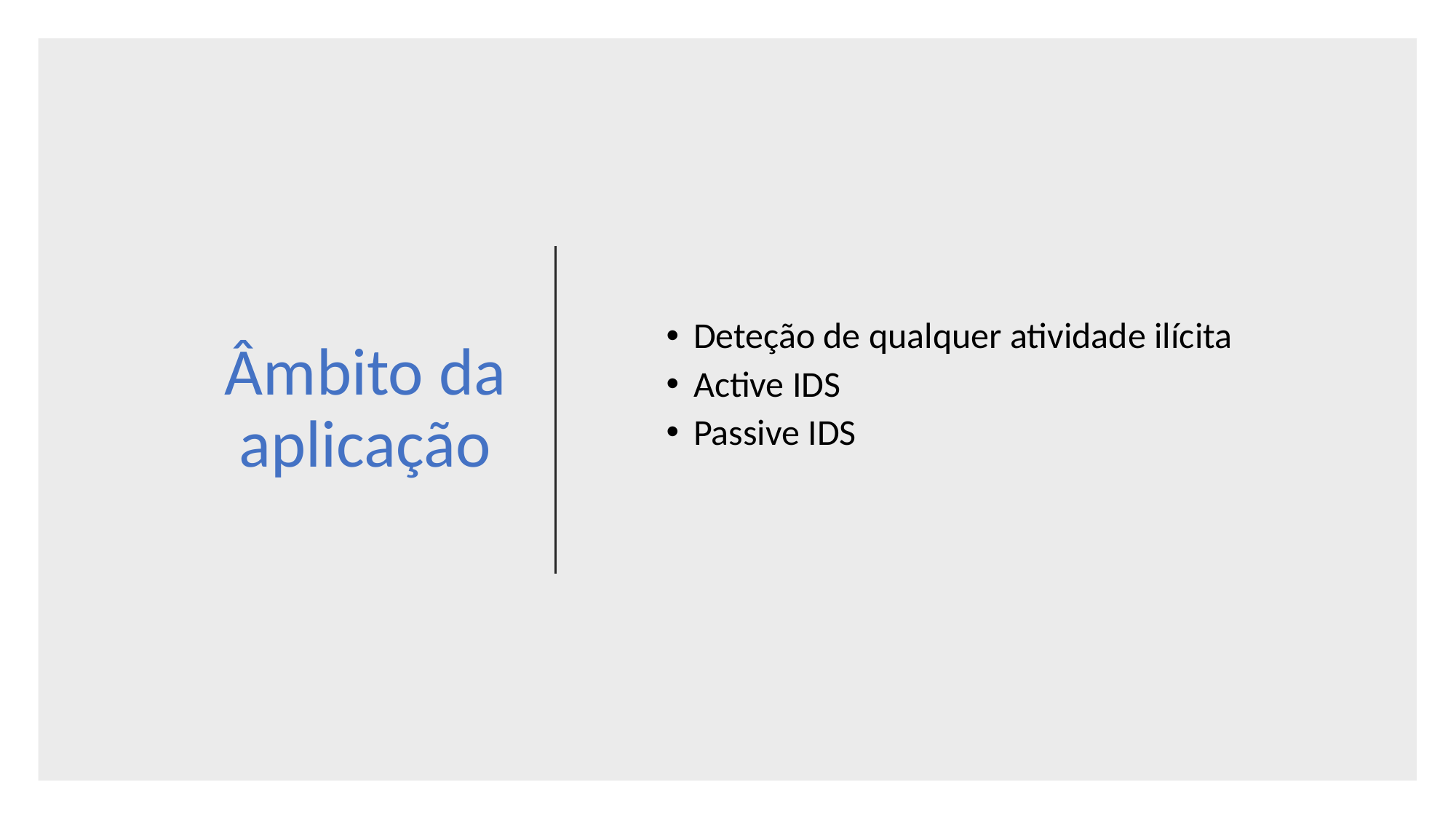

# Âmbito da aplicação
Deteção de qualquer atividade ilícita
Active IDS
Passive IDS